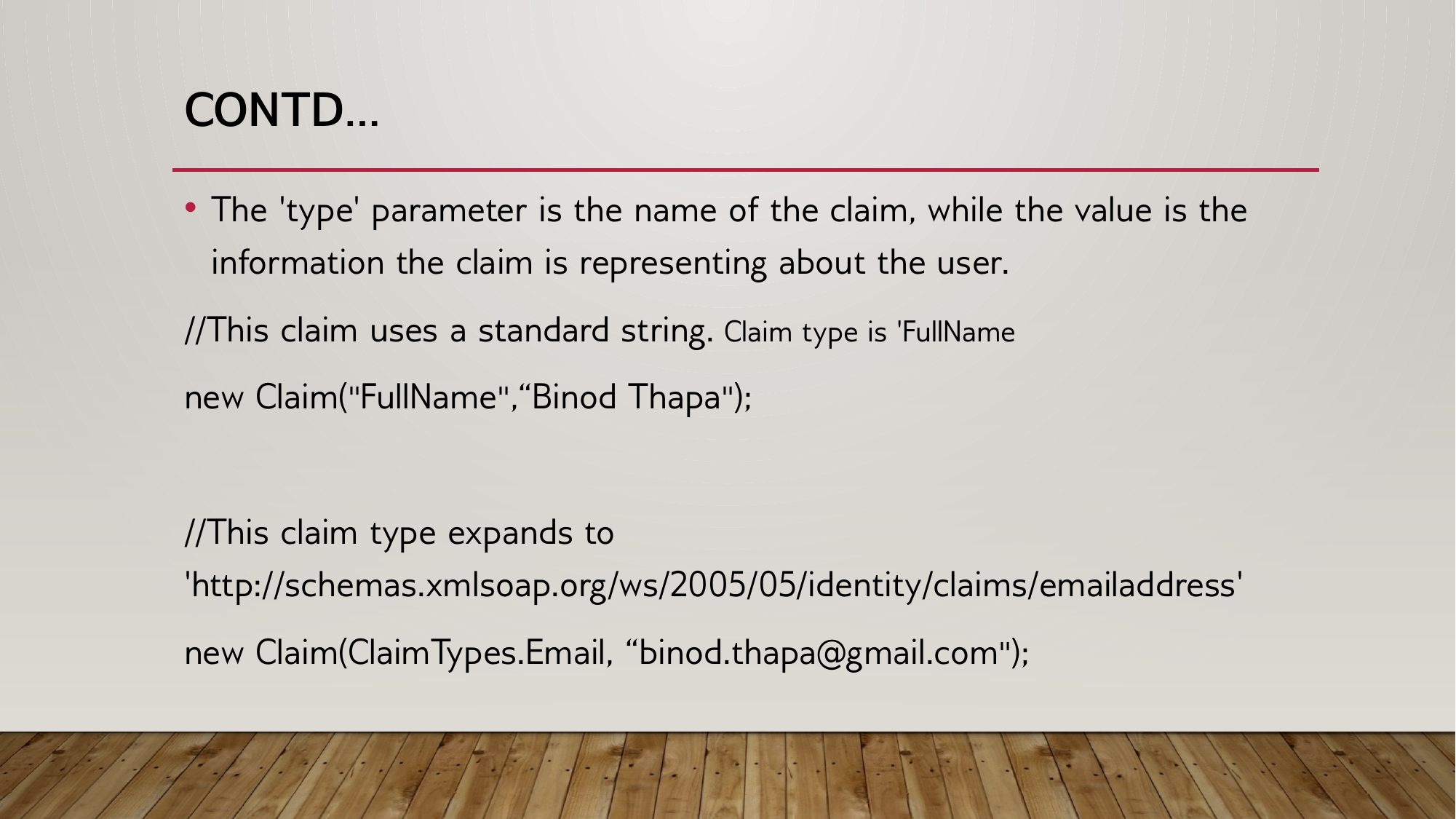

# Contd…
The 'type' parameter is the name of the claim, while the value is the information the claim is representing about the user.
//This claim uses a standard string. Claim type is 'FullName
new Claim("FullName",“Binod Thapa");

//This claim type expands to 'http://schemas.xmlsoap.org/ws/2005/05/identity/claims/emailaddress'
new Claim(ClaimTypes.Email, “binod.thapa@gmail.com");